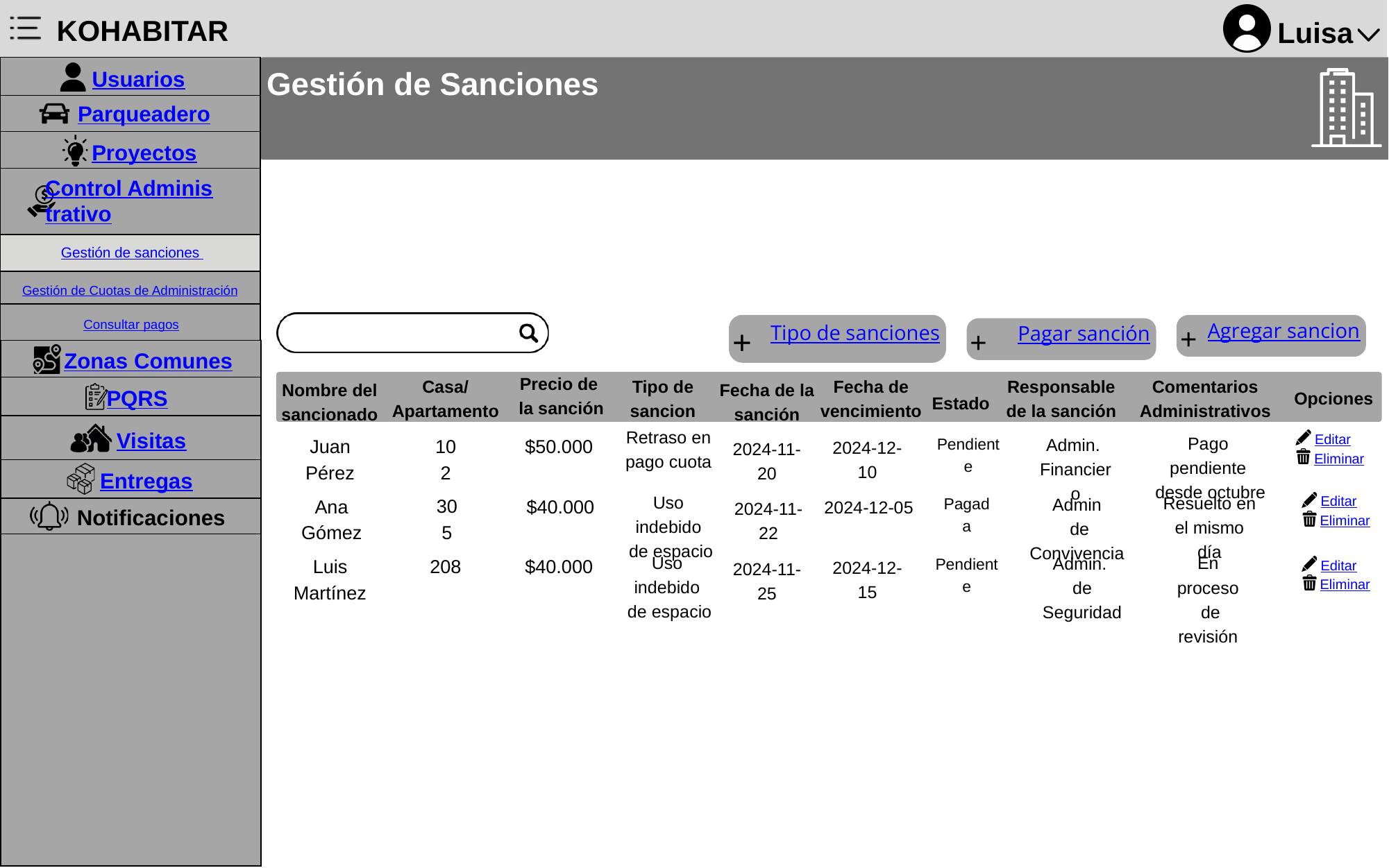

KOHABITAR
Luisa

Gestión de Sanciones
Usuarios

Parqueadero

Proyectos

Control Administrativo

Gestión de sanciones

Gestión de Cuotas de Administración

Consultar pagos

Tipo de sanciones
+

Agregar sancion
+

Pagar sanción
+

Zonas Comunes

Precio de
 la sanción

Casa/
Apartamento
Tipo de sancion
Fecha de vencimiento
Responsable de la sanción
Comentarios Administrativos
Fecha de la sanción
Nombre del sancionado

PQRS

Opciones
Estado

Visitas
Retraso en
pago cuota
Pago pendiente
 desde octubre
Editar

Eliminar

Admin.
Financiero
102
Pendiente
Juan Pérez
$50.000
2024-12-10
2024-11-20

Entregas

Uso indebido
 de espacio
Resuelto en
el mismo día
Admin
 de Convivencia
305
Pagada
Ana Gómez
$40.000
Editar

Eliminar

2024-12-05
2024-11-22

Notificaciones

Uso indebido
 de espacio
Admin.
de Seguridad
En proceso
 de revisión
208
Pendiente
Luis Martínez
$40.000
2024-12-15
2024-11-25
Editar

Eliminar